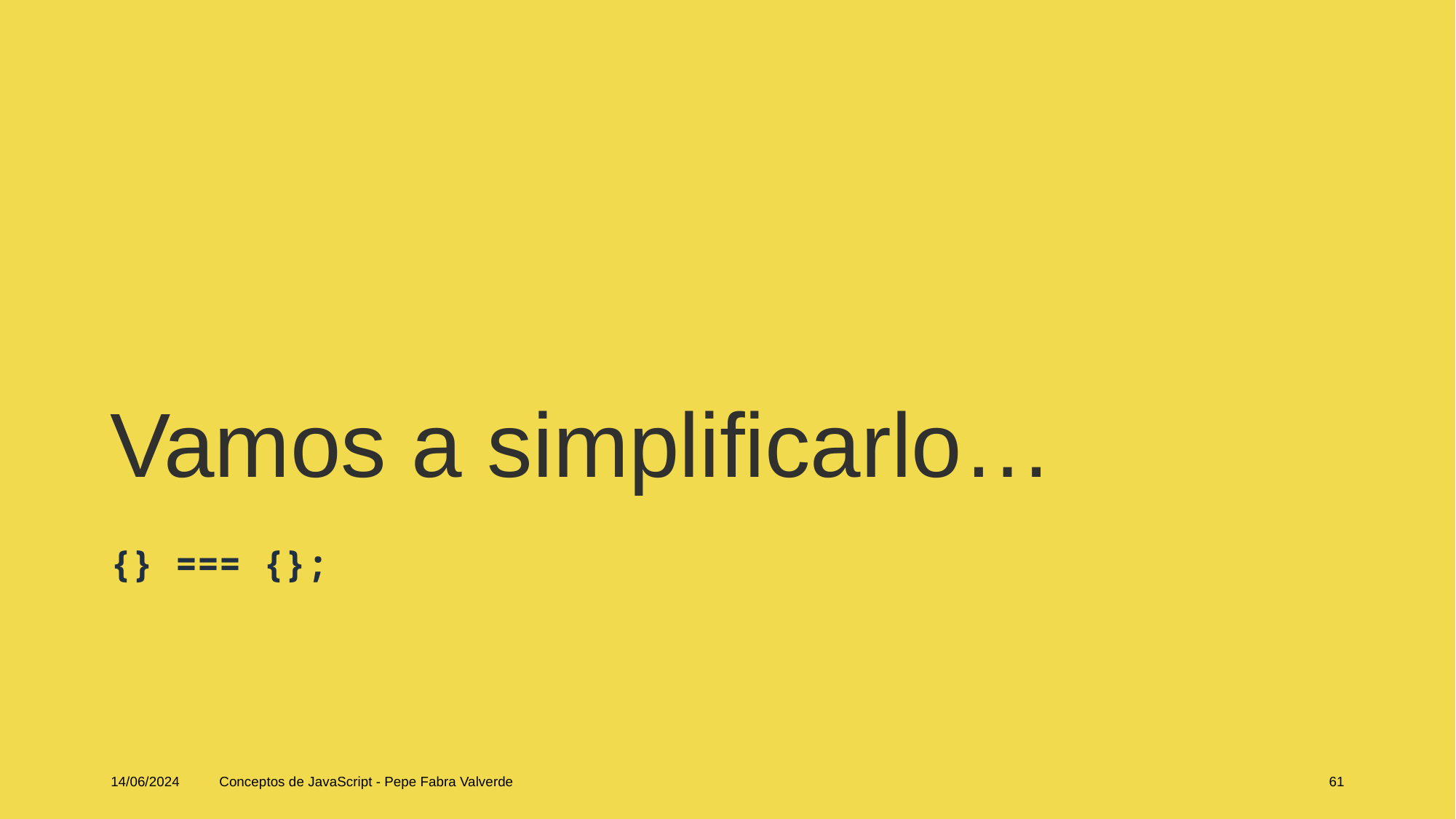

# Vamos a simplificarlo…
{} === {};
14/06/2024
Conceptos de JavaScript - Pepe Fabra Valverde
61